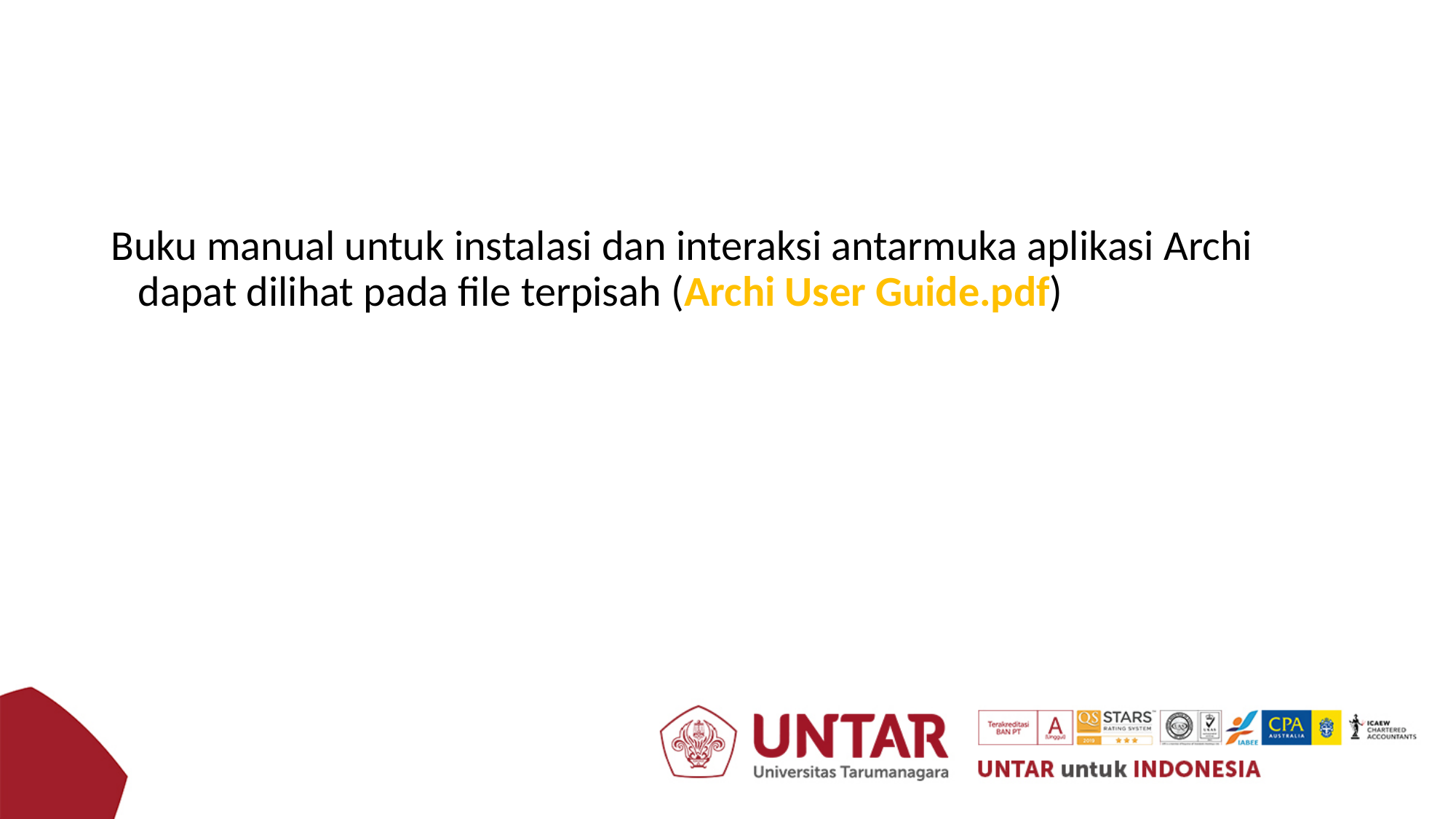

Buku manual untuk instalasi dan interaksi antarmuka aplikasi Archi dapat dilihat pada file terpisah (Archi User Guide.pdf)